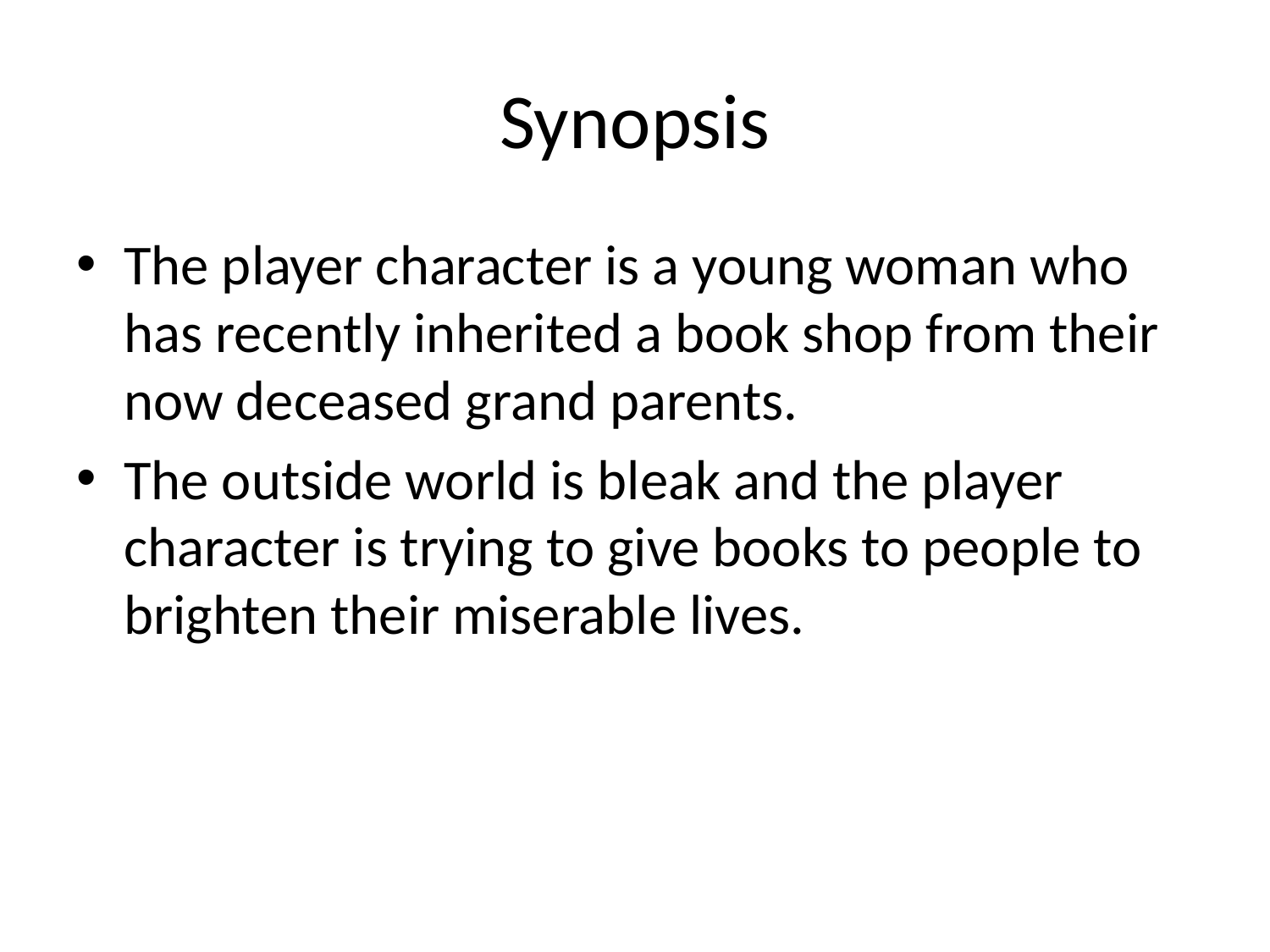

# Synopsis
The player character is a young woman who has recently inherited a book shop from their now deceased grand parents.
The outside world is bleak and the player character is trying to give books to people to brighten their miserable lives.